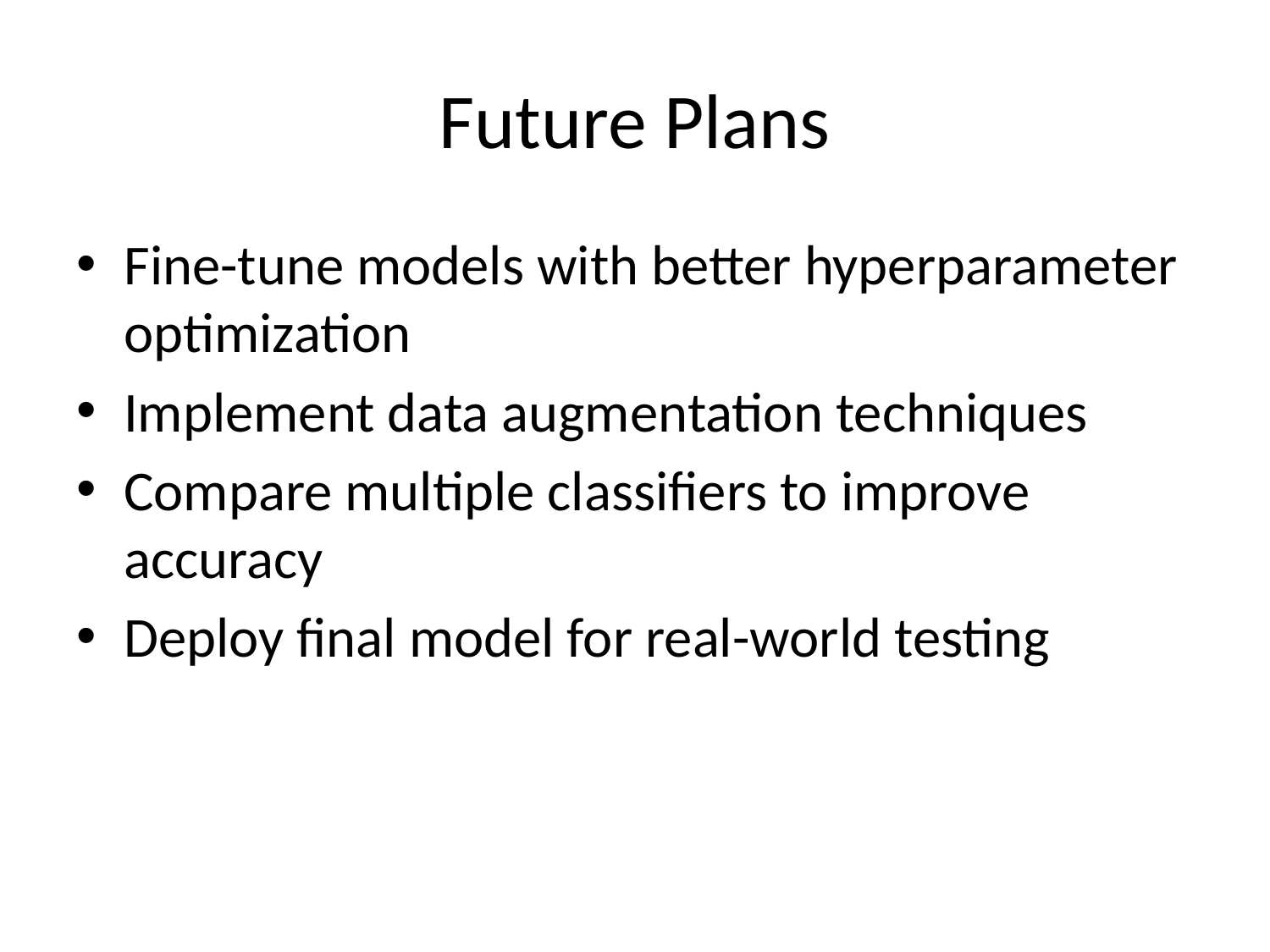

# Future Plans
Fine-tune models with better hyperparameter optimization
Implement data augmentation techniques
Compare multiple classifiers to improve accuracy
Deploy final model for real-world testing